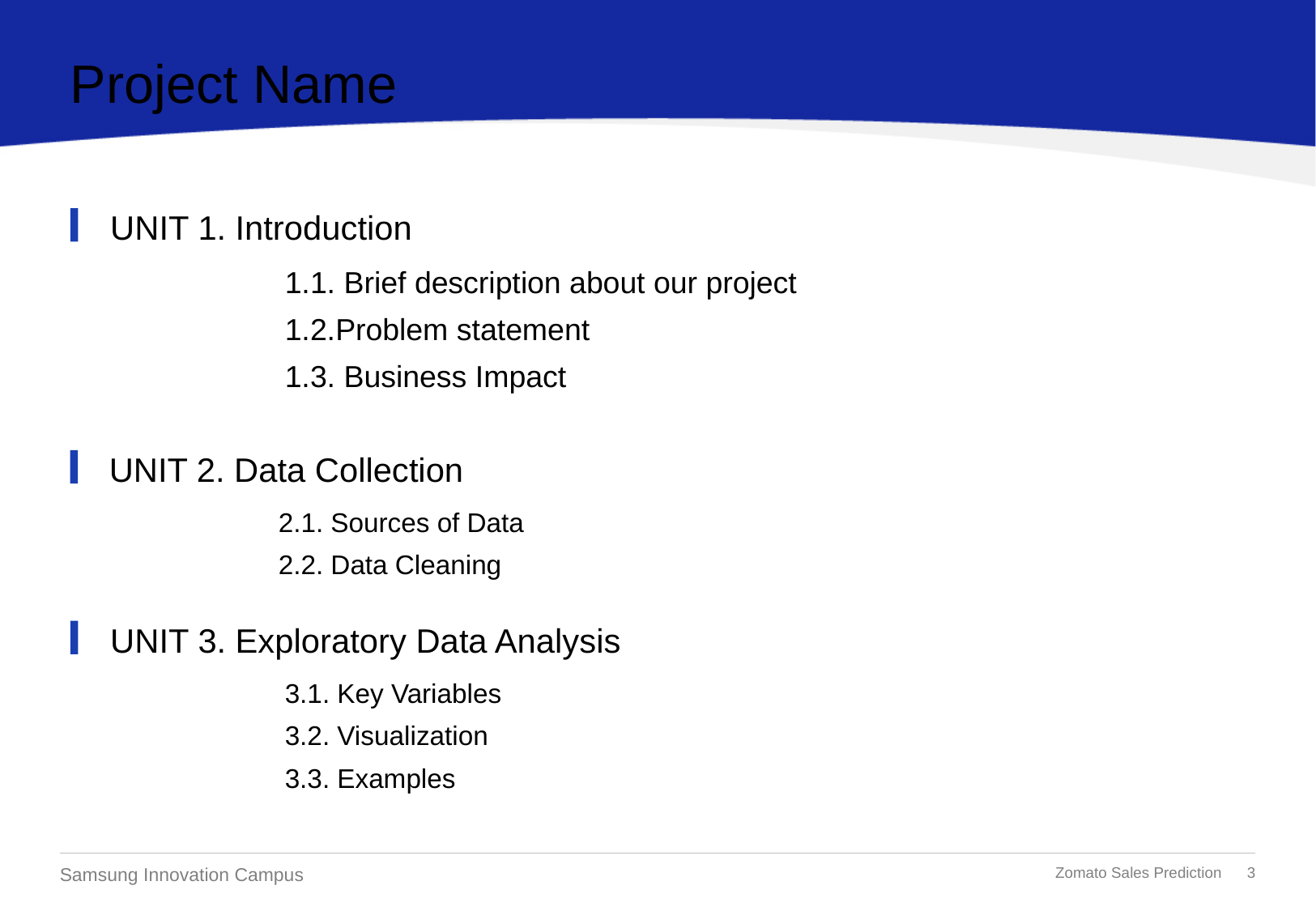

Project Name
UNIT 1. Introduction

1.1. Brief description about our project
1.2.Problem statement
1.3. Business Impact
UNIT 2. Data Collection

2.1. Sources of Data
2.2. Data Cleaning
UNIT 3. Exploratory Data Analysis

3.1. Key Variables
3.2. Visualization
3.3. Examples